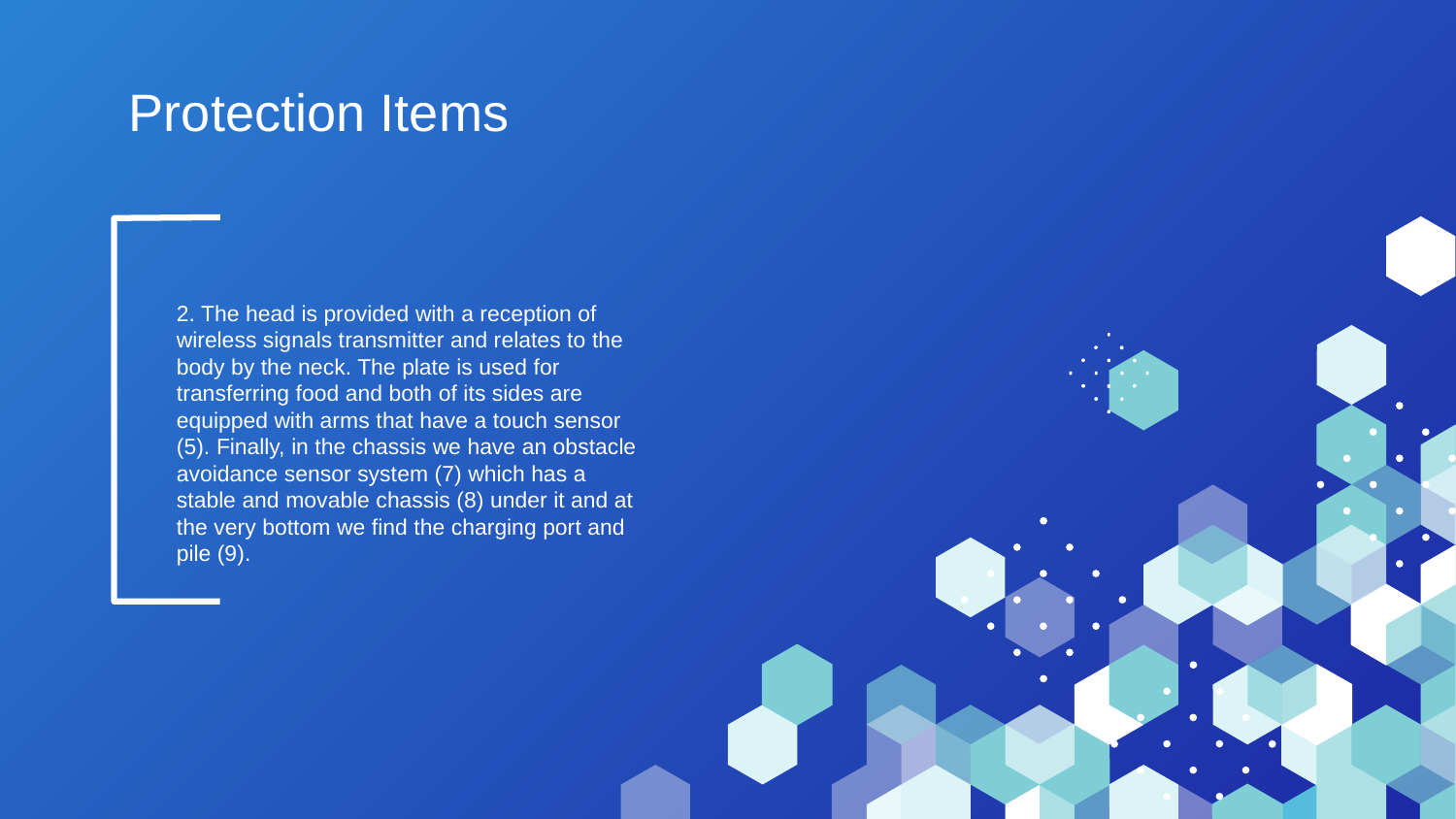

Protection Items

2. The head is provided with a reception of wireless signals transmitter and relates to the body by the neck. The plate is used for transferring food and both of its sides are equipped with arms that have a touch sensor (5). Finally, in the chassis we have an obstacle avoidance sensor system (7) which has a stable and movable chassis (8) under it and at the very bottom we find the charging port and pile (9).